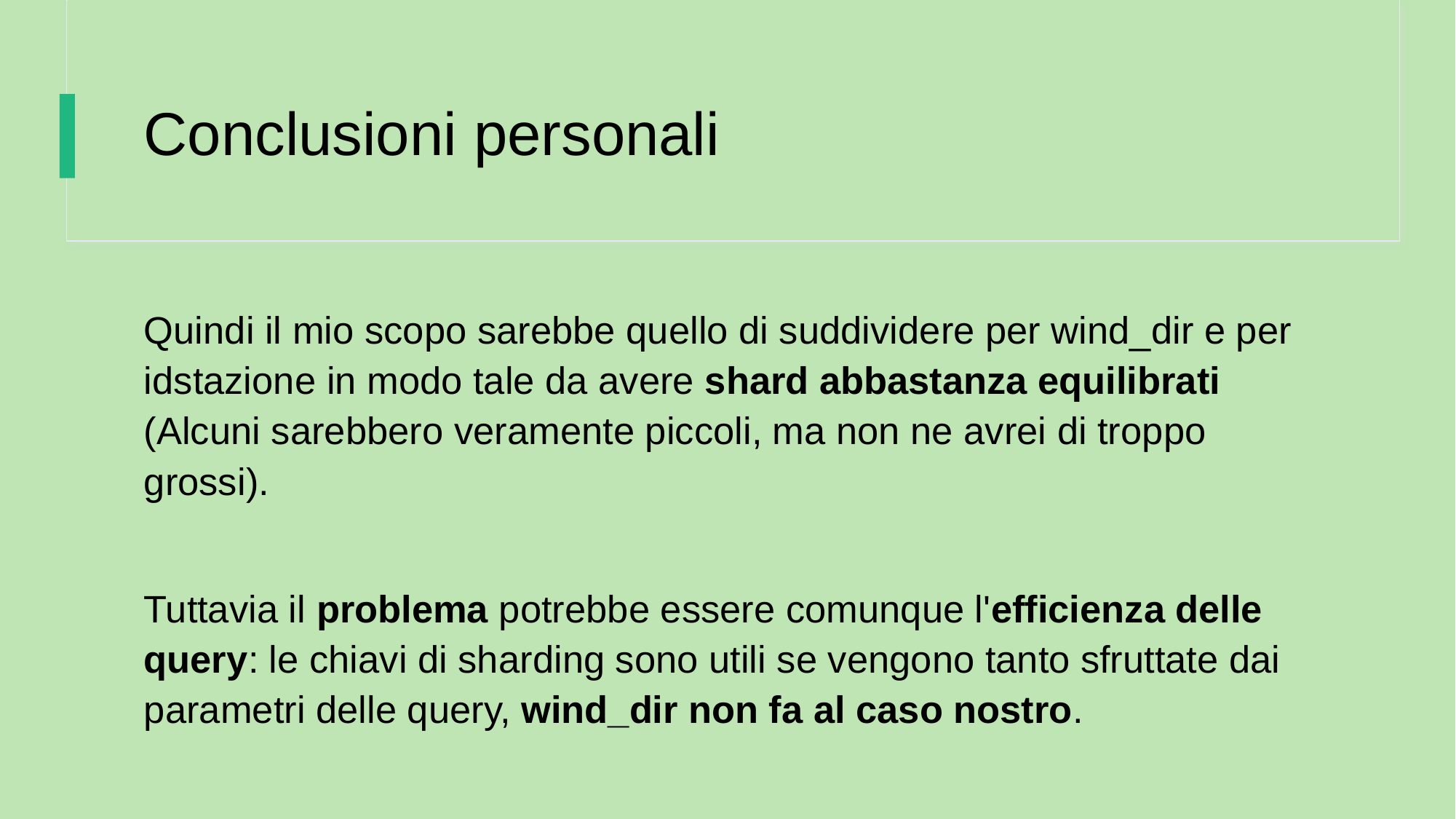

# Conclusioni personali
Quindi il mio scopo sarebbe quello di suddividere per wind_dir e per idstazione in modo tale da avere shard abbastanza equilibrati (Alcuni sarebbero veramente piccoli, ma non ne avrei di troppo grossi).

Tuttavia il problema potrebbe essere comunque l'efficienza delle query: le chiavi di sharding sono utili se vengono tanto sfruttate dai parametri delle query, wind_dir non fa al caso nostro.